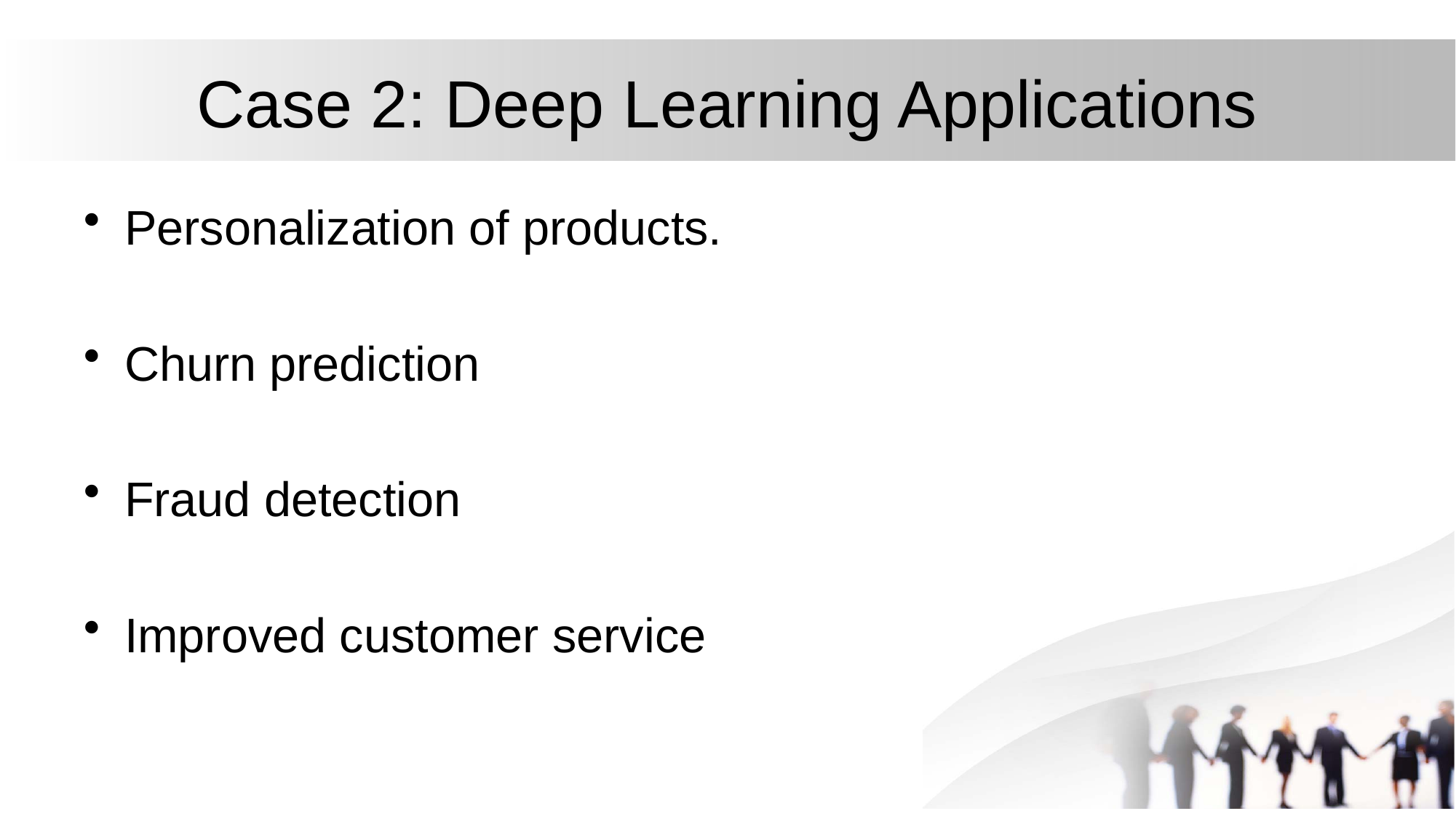

# Case 2: Deep Learning Applications
Personalization of products.

Churn prediction

Fraud detection

Improved customer service